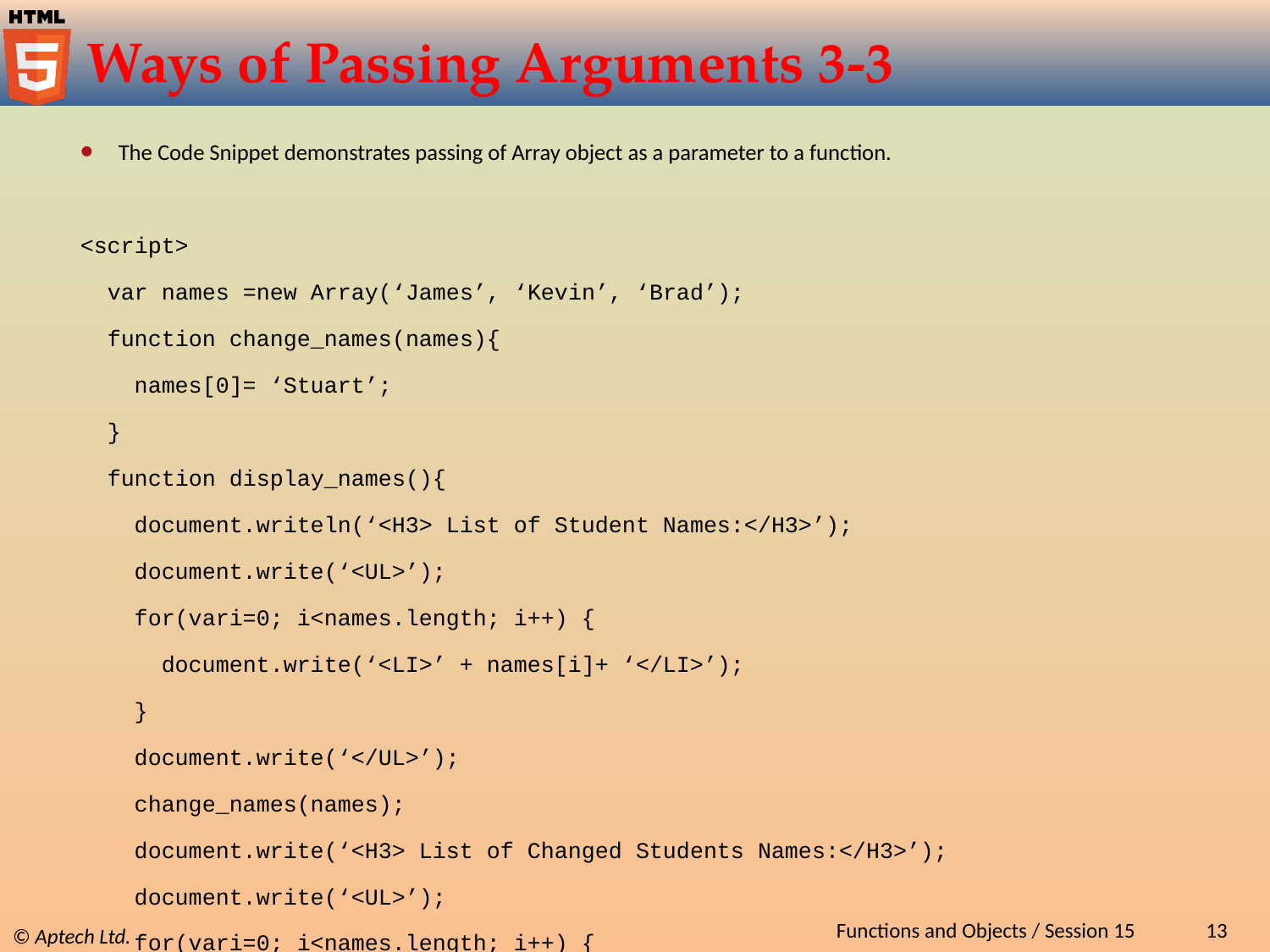

# Ways of Passing Arguments 3-3
The Code Snippet demonstrates passing of Array object as a parameter to a function.

<script>
  var names =new Array(‘James’, ‘Kevin’, ‘Brad’);
  function change_names(names){
    names[0]= ‘Stuart’;
  }
  function display_names(){
    document.writeln(‘<H3> List of Student Names:</H3>’);
    document.write(‘<UL>’);
    for(vari=0; i<names.length; i++) {
      document.write(‘<LI>’ + names[i]+ ‘</LI>’);
    }
    document.write(‘</UL>’);
    change_names(names);
    document.write(‘<H3> List of Changed Students Names:</H3>’);
    document.write(‘<UL>’);
    for(vari=0; i<names.length; i++) {
      document.write(‘<LI>’ + names[i]+ ‘</LI>’);
    }
    document.write(‘</UL>’);
  }
  display_names(names);
</script>
Functions and Objects / Session 15
13